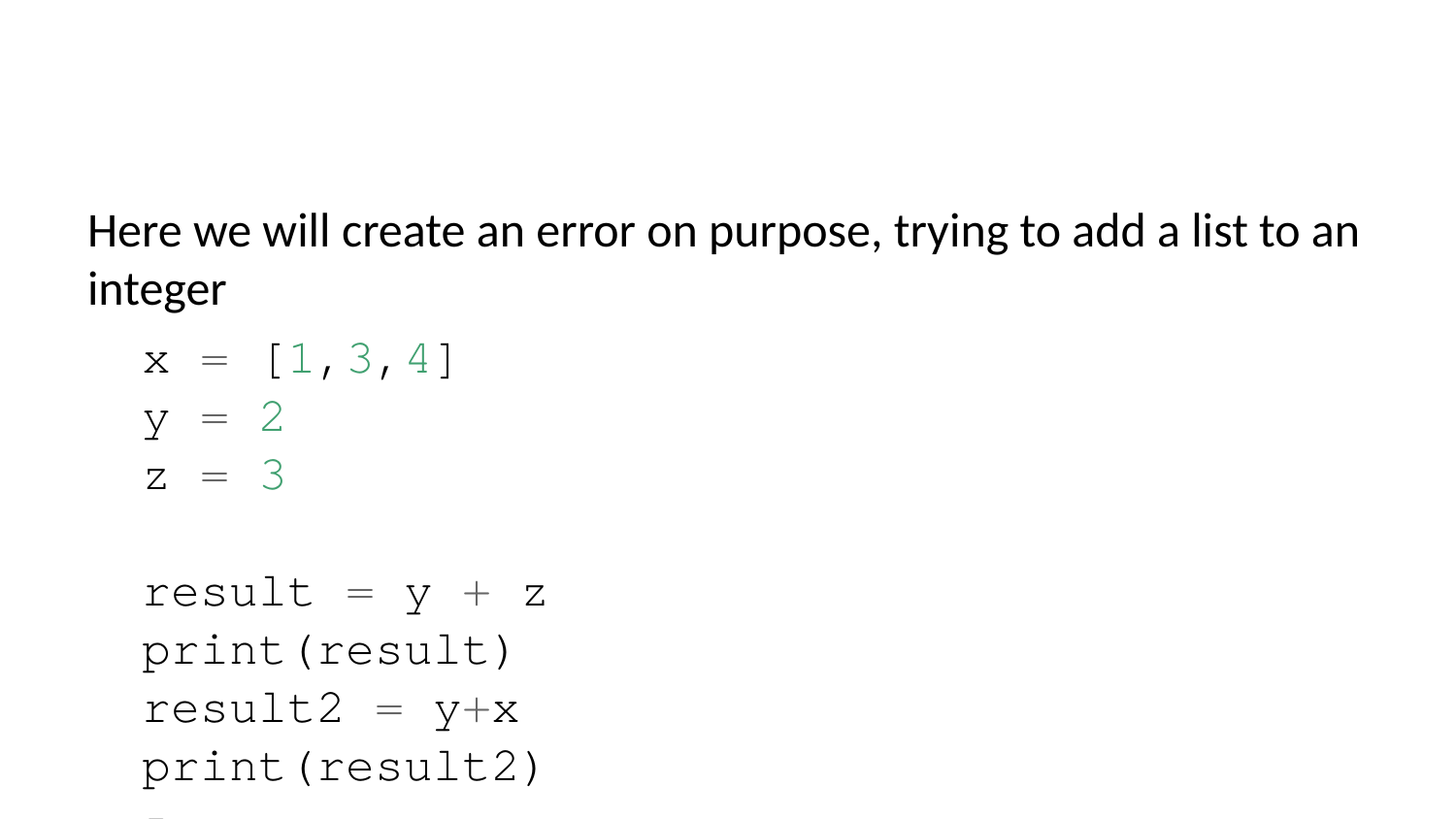

Here we will create an error on purpose, trying to add a list to an integer
x = [1,3,4]
y = 2
z = 3
result = y + z
print(result)
result2 = y+x
print(result2)
5

---------------------------------------------------------------------------

TypeError                                 Traceback (most recent call last)

<ipython-input-1-905e8cfe6928> in <module>()
      5 result = y + z
      6 print(result)
----> 7 result2 = y+x
      8 print(result2)

TypeError: unsupported operand type(s) for +: 'int' and 'list'
Hmmm, looks like we get an error! Let’s implement a set_trace() using the pdb module. This will allow us to basically pause the code at the point of the trace and check if anything is wrong.
import pdb
x = [1,3,4]
y = 2
z = 3
result = y + z
print(result)
# Set a trace using Python Debugger
pdb.set_trace()
result2 = y+x
print(result2)
5
--Return--
> <ipython-input-2-1084246755fa>(11)<module>()->None
-> pdb.set_trace()
(Pdb) x
[1, 3, 4]
(Pdb) y
2
(Pdb) result2
*** NameError: name 'result2' is not defined
(Pdb) q

---------------------------------------------------------------------------

BdbQuit                                   Traceback (most recent call last)

<ipython-input-2-1084246755fa> in <module>()
      9
     10 # Set a trace using Python Debugger
---> 11 pdb.set_trace()
     12
     13 result2 = y+x

C:\Users\Marcial\Anaconda3\lib\bdb.py in trace_dispatch(self, frame, event, arg)
     53             return self.dispatch_call(frame, arg)
     54         if event == 'return':
---> 55             return self.dispatch_return(frame, arg)
     56         if event == 'exception':
     57             return self.dispatch_exception(frame, arg)

C:\Users\Marcial\Anaconda3\lib\bdb.py in dispatch_return(self, frame, arg)
     97             finally:
     98                 self.frame_returning = None
---> 99             if self.quitting: raise BdbQuit
    100             # The user issued a 'next' or 'until' command.
    101             if self.stopframe is frame and self.stoplineno != -1:

BdbQuit:
Great! Now we could check what the various variables were and check for errors. You can use ‘q’ to quit the debugger. For more information on general debugging techniques and more methods, check out the official documentation: https://docs.python.org/3/library/pdb.html